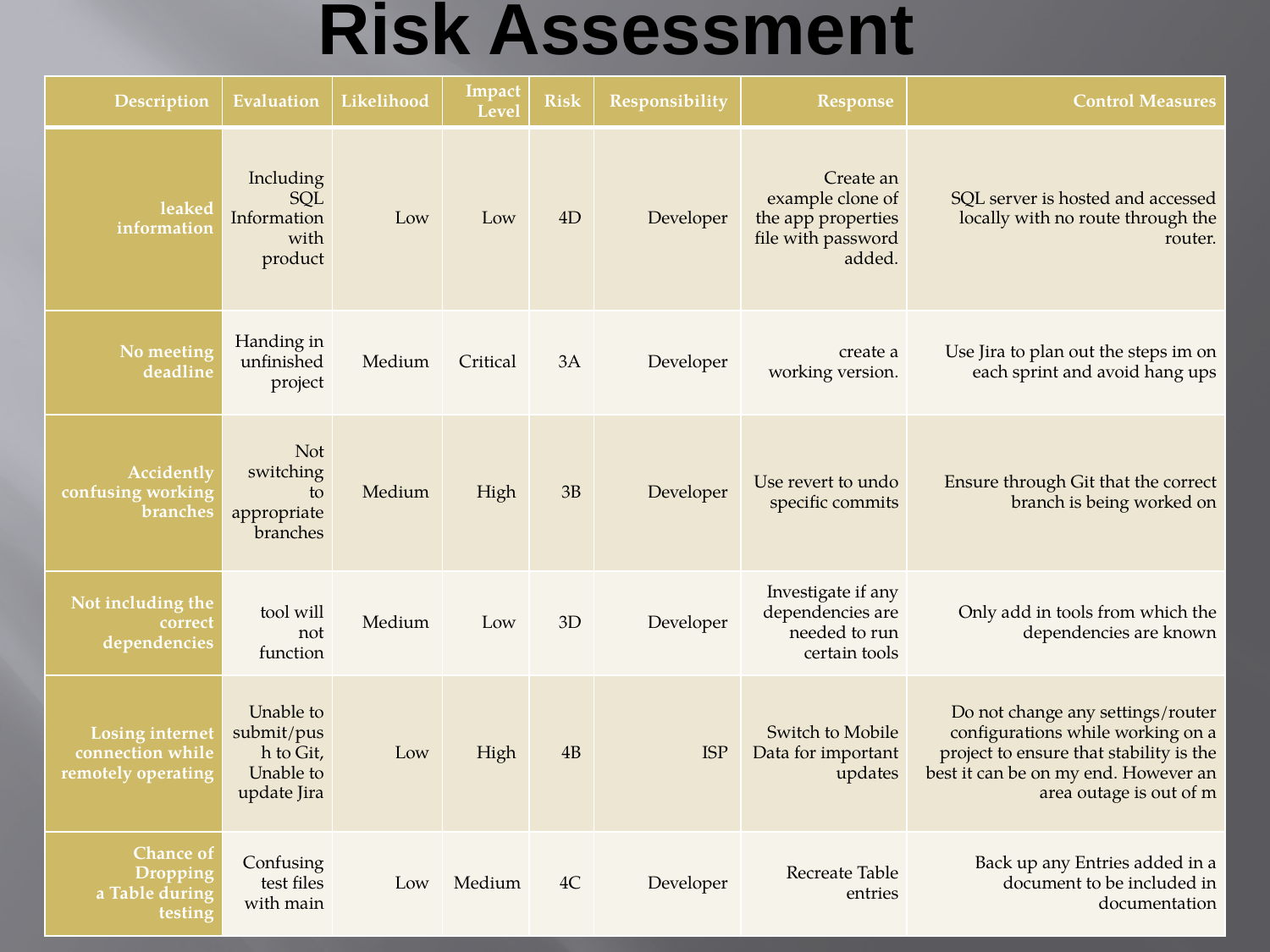

# Risk Assessment
| Description | Evaluation | Likelihood | Impact Level | Risk | Responsibility | Response | Control Measures |
| --- | --- | --- | --- | --- | --- | --- | --- |
| leaked information | Including SQL Information with product | Low | Low | 4D | Developer | Create an example clone of the app properties file with password added. | SQL server is hosted and accessed locally with no route through the router. |
| No meeting deadline | Handing in unfinished project | Medium | Critical | 3A | Developer | create a working version. | Use Jira to plan out the steps im on each sprint and avoid hang ups |
| Accidently confusing working branches | Not switching to appropriate branches | Medium | High | 3B | Developer | Use revert to undo specific commits | Ensure through Git that the correct branch is being worked on |
| Not including the correct dependencies | tool will not function | Medium | Low | 3D | Developer | Investigate if any dependencies are needed to run certain tools | Only add in tools from which the dependencies are known |
| Losing internet connection while remotely operating | Unable to submit/pus h to Git, Unable to update Jira | Low | High | 4B | ISP | Switch to Mobile Data for important updates | Do not change any settings/router configurations while working on a project to ensure that stability is the best it can be on my end. However an area outage is out of m |
| Chance of Dropping a Table during testing | Confusing test files with main | Low | Medium | 4C | Developer | Recreate Table entries | Back up any Entries added in a document to be included in documentation |